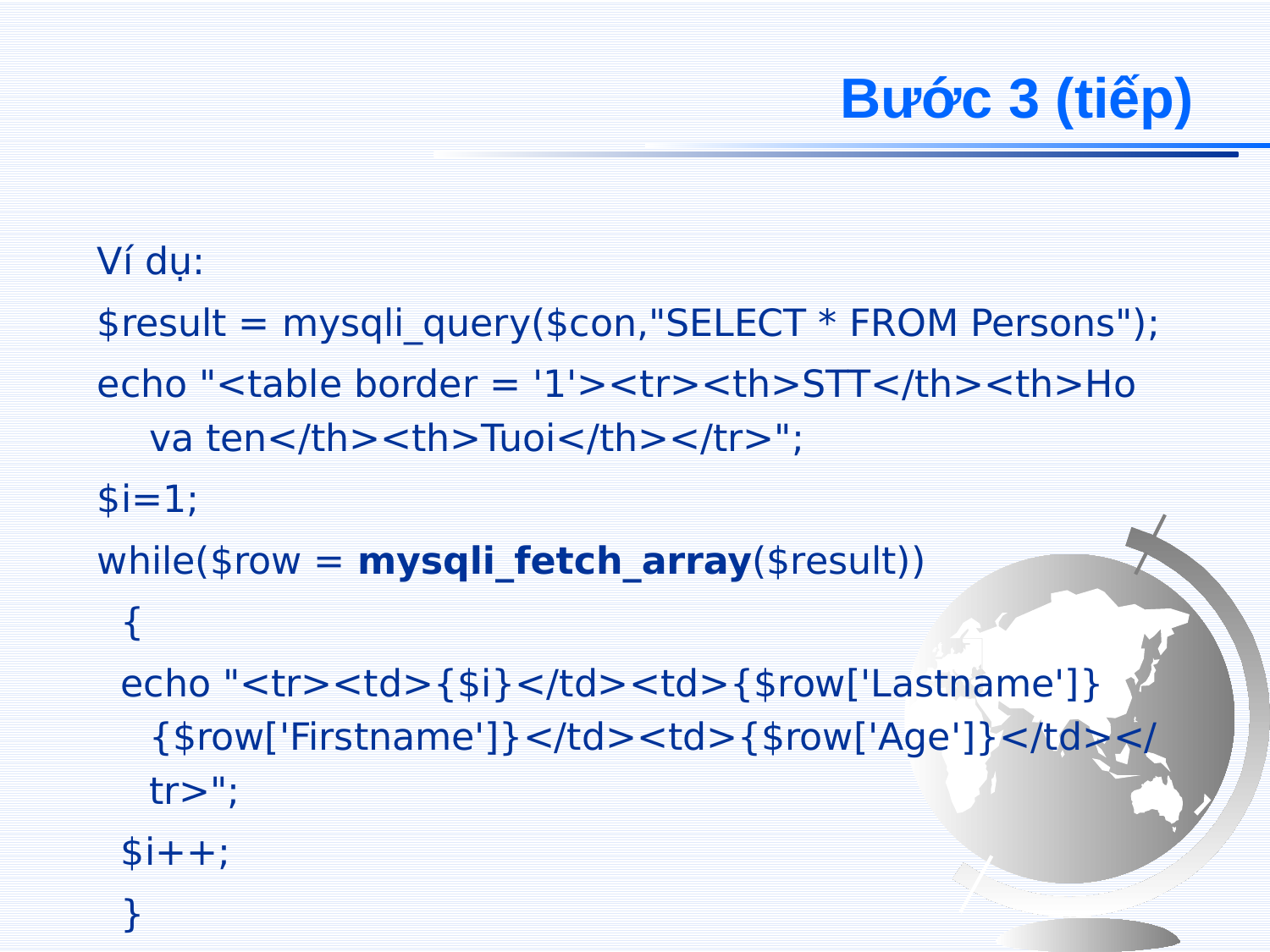

# Bước 3 (tiếp)
Ví dụ:
$result = mysqli_query($con,"SELECT * FROM Persons");
echo "<table border = '1'><tr><th>STT</th><th>Ho va ten</th><th>Tuoi</th></tr>";
$i=1;
while($row = mysqli_fetch_array($result))
  {
  echo "<tr><td>{$i}</td><td>{$row['Lastname']} {$row['Firstname']}</td><td>{$row['Age']}</td></tr>";
  $i++;
  }